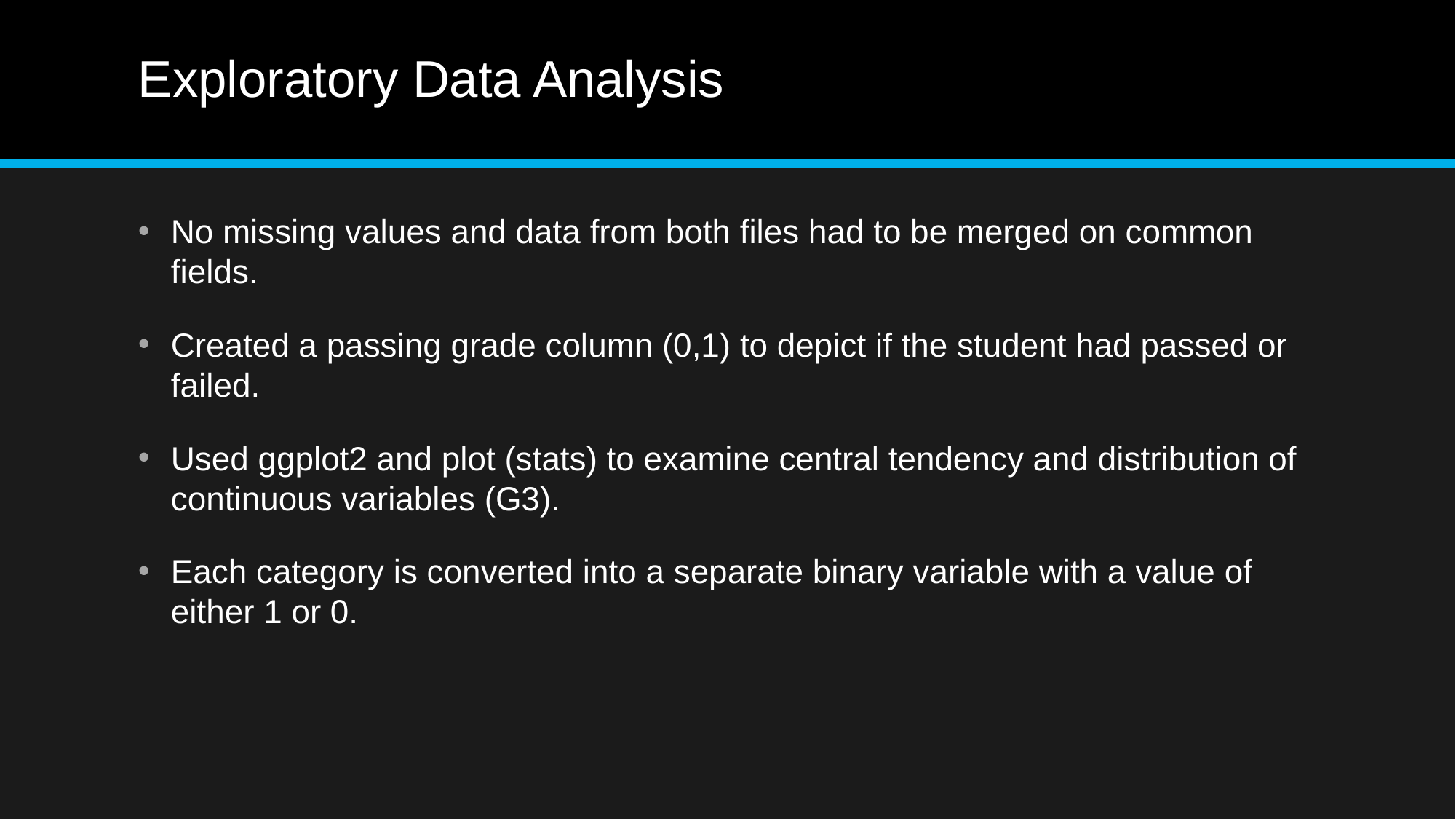

# Exploratory Data Analysis
No missing values and data from both files had to be merged on common fields.
Created a passing grade column (0,1) to depict if the student had passed or failed.
Used ggplot2 and plot (stats) to examine central tendency and distribution of continuous variables (G3).
Each category is converted into a separate binary variable with a value of either 1 or 0.